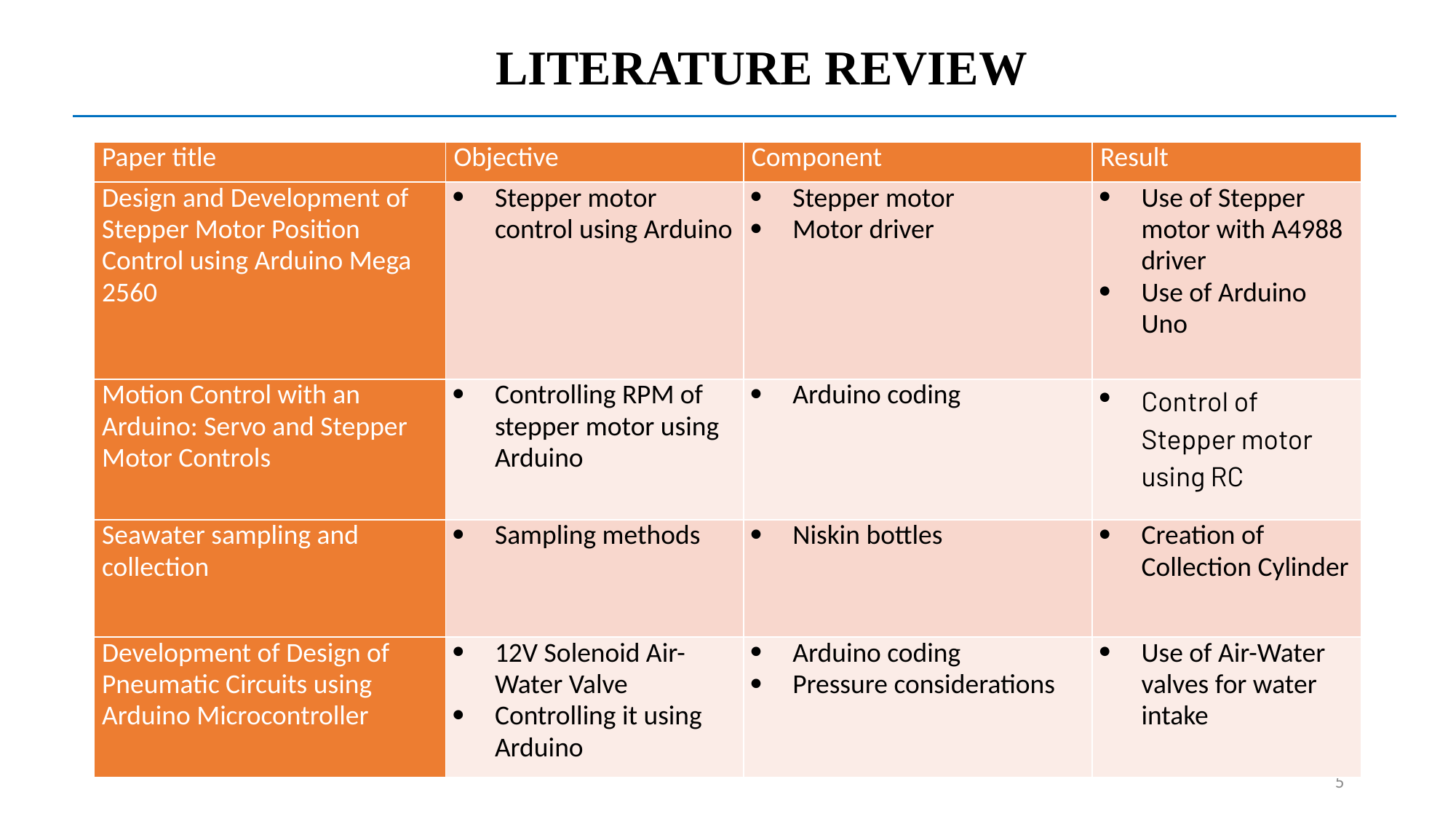

LITERATURE REVIEW
| Paper title | Objective | Component | Result |
| --- | --- | --- | --- |
| Design and Development of Stepper Motor Position Control using Arduino Mega 2560 | Stepper motor control using Arduino | Stepper motor Motor driver | Use of Stepper motor with A4988 driver Use of Arduino Uno |
| Motion Control with an Arduino: Servo and Stepper Motor Controls | Controlling RPM of stepper motor using Arduino | Arduino coding | Control of Stepper motor using RC |
| Seawater sampling and collection | Sampling methods | Niskin bottles | Creation of Collection Cylinder |
| Development of Design of Pneumatic Circuits using Arduino Microcontroller | 12V Solenoid Air-Water Valve Controlling it using Arduino | Arduino coding Pressure considerations | Use of Air-Water valves for water intake |
5